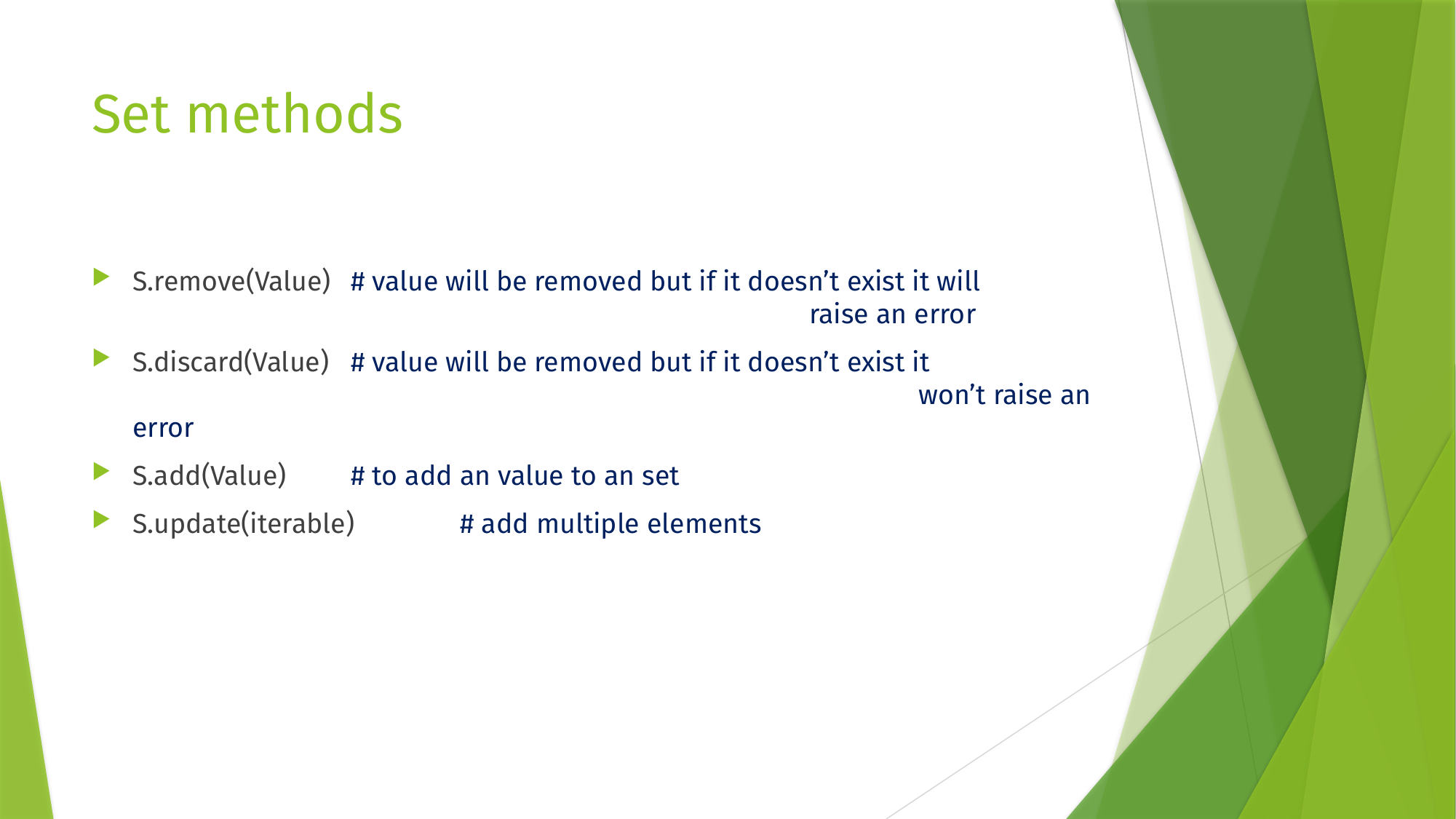

# Set methods
S.remove(Value)	# value will be removed but if it doesn’t exist it will 							   raise an error
S.discard(Value)	# value will be removed but if it doesn’t exist it 								   won’t raise an error
S.add(Value)	# to add an value to an set
S.update(iterable)	# add multiple elements